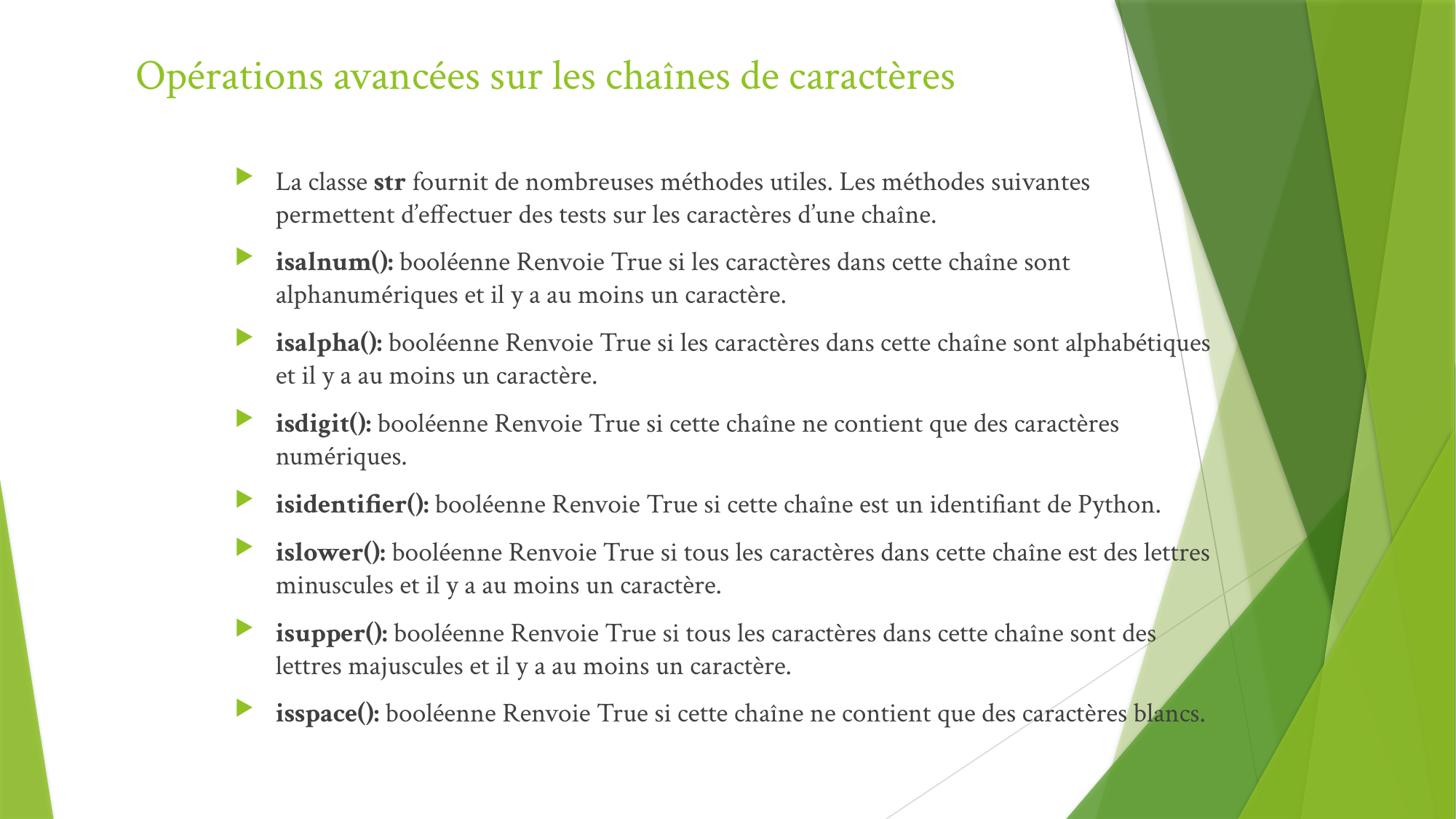

# Opérations avancées sur les chaînes de caractères
La classe str fournit de nombreuses méthodes utiles. Les méthodes suivantes permettent d’effectuer des tests sur les caractères d’une chaîne.
isalnum(): booléenne Renvoie True si les caractères dans cette chaîne sont alphanumériques et il y a au moins un caractère.
isalpha(): booléenne Renvoie True si les caractères dans cette chaîne sont alphabétiques et il y a au moins un caractère.
isdigit(): booléenne Renvoie True si cette chaîne ne contient que des caractères numériques.
isidentifier(): booléenne Renvoie True si cette chaîne est un identifiant de Python.
islower(): booléenne Renvoie True si tous les caractères dans cette chaîne est des lettres minuscules et il y a au moins un caractère.
isupper(): booléenne Renvoie True si tous les caractères dans cette chaîne sont des lettres majuscules et il y a au moins un caractère.
isspace(): booléenne Renvoie True si cette chaîne ne contient que des caractères blancs.